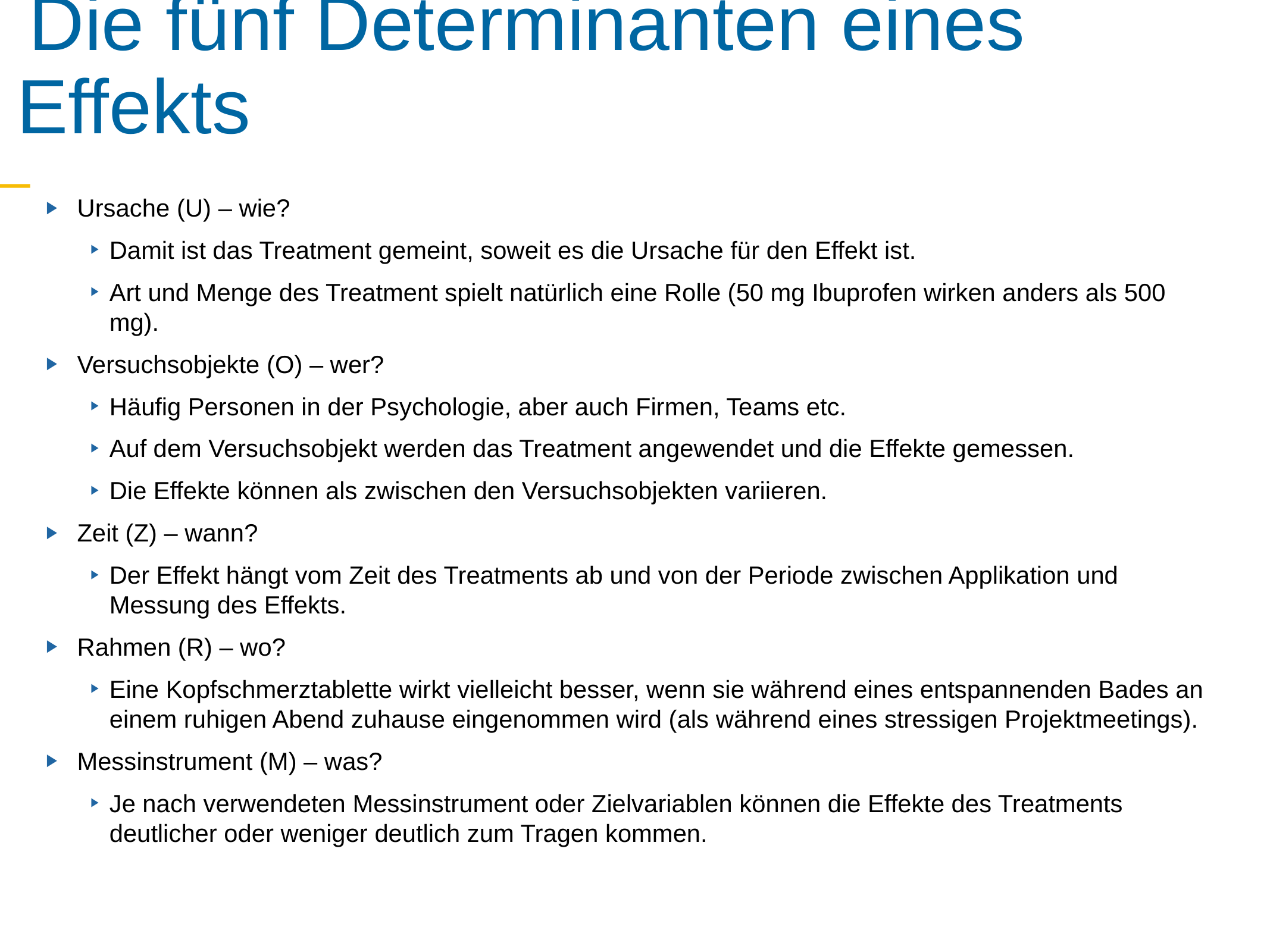

Die fünf Determinanten eines Effekts
Ursache (U) – wie?
Damit ist das Treatment gemeint, soweit es die Ursache für den Effekt ist.
Art und Menge des Treatment spielt natürlich eine Rolle (50 mg Ibuprofen wirken anders als 500 mg).
Versuchsobjekte (O) – wer?
Häufig Personen in der Psychologie, aber auch Firmen, Teams etc.
Auf dem Versuchsobjekt werden das Treatment angewendet und die Effekte gemessen.
Die Effekte können als zwischen den Versuchsobjekten variieren.
Zeit (Z) – wann?
Der Effekt hängt vom Zeit des Treatments ab und von der Periode zwischen Applikation und Messung des Effekts.
Rahmen (R) – wo?
Eine Kopfschmerztablette wirkt vielleicht besser, wenn sie während eines entspannenden Bades an einem ruhigen Abend zuhause eingenommen wird (als während eines stressigen Projektmeetings).
Messinstrument (M) – was?
Je nach verwendeten Messinstrument oder Zielvariablen können die Effekte des Treatments deutlicher oder weniger deutlich zum Tragen kommen.
11